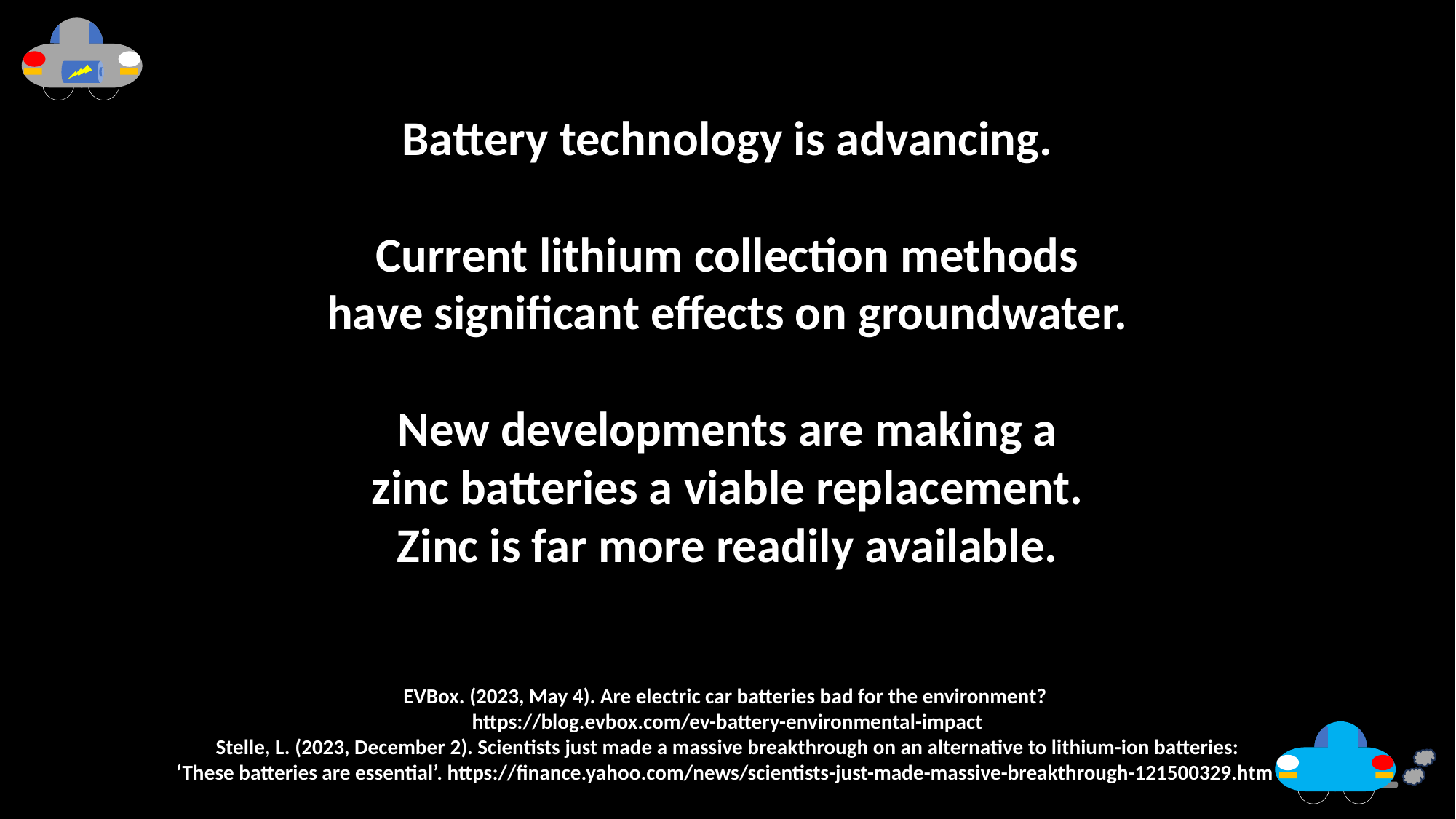

Battery technology is advancing.

Current lithium collection methods
have significant effects on groundwater.

New developments are making a
zinc batteries a viable replacement.
Zinc is far more readily available.
EVBox. (2023, May 4). Are electric car batteries bad for the environment?
https://blog.evbox.com/ev-battery-environmental-impact
Stelle, L. (2023, December 2). Scientists just made a massive breakthrough on an alternative to lithium-ion batteries:
‘These batteries are essential’. https://finance.yahoo.com/news/scientists-just-made-massive-breakthrough-121500329.htm